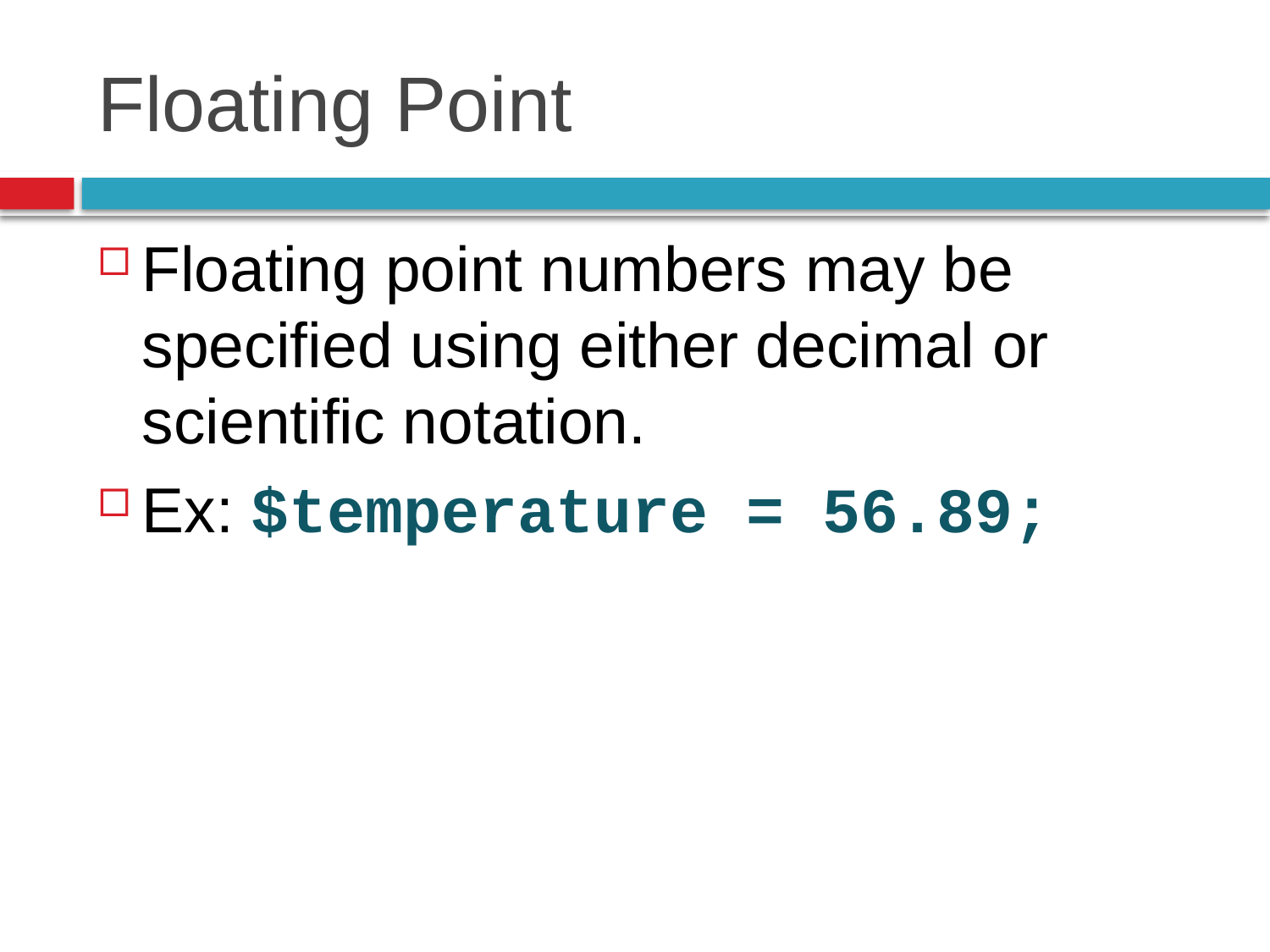

# Floating Point
Floating point numbers may be specified using either decimal or scientific notation.
Ex: $temperature = 56.89;